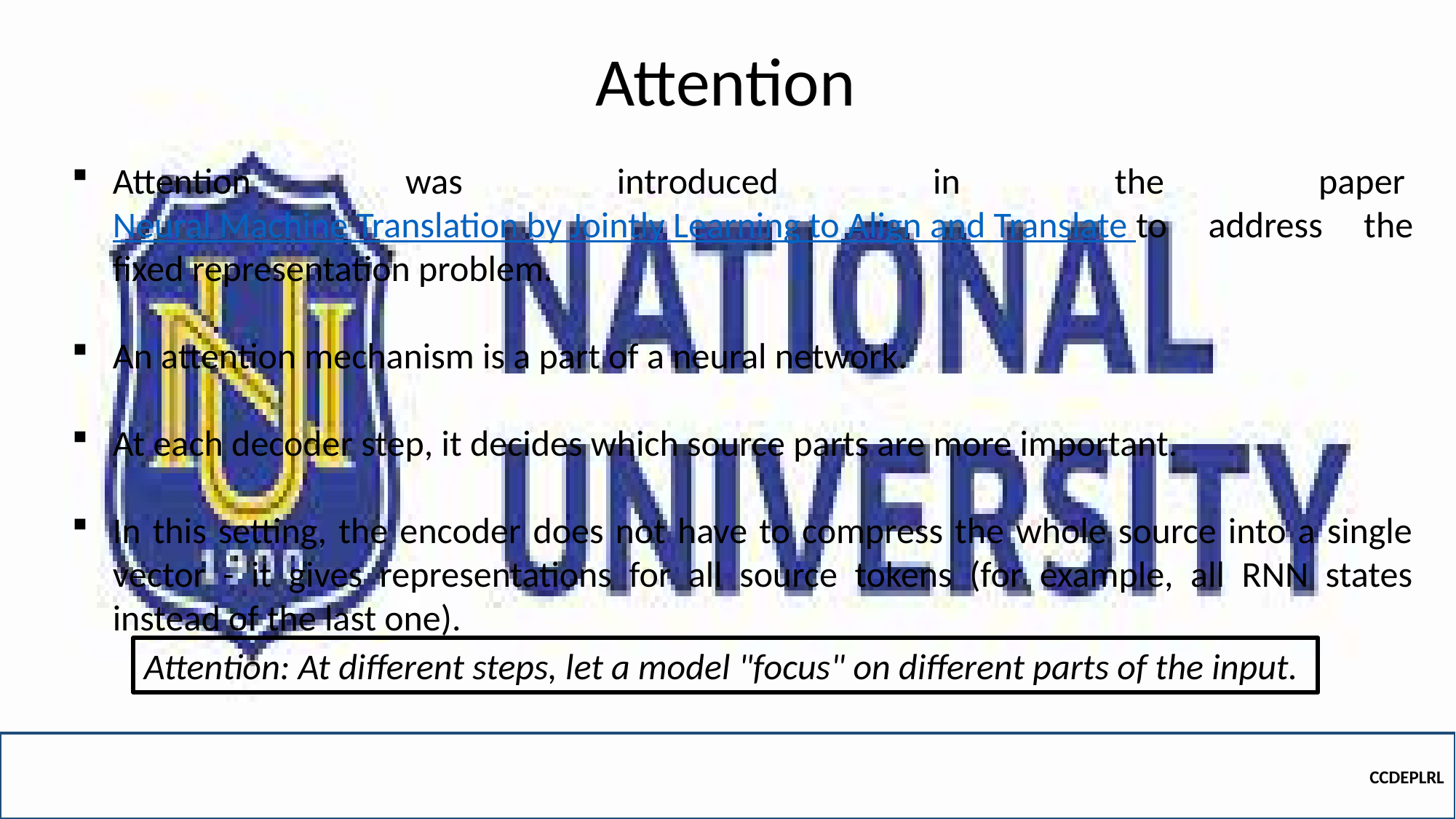

# Attention

Attention was introduced in the paper Neural Machine Translation by Jointly Learning to Align and Translate to address the fixed representation problem.

An attention mechanism is a part of a neural network.

At each decoder step, it decides which source parts are more important.

In this setting, the encoder does not have to compress the whole source into a single vector - it gives representations for all source tokens (for example, all RNN states instead of the last one).
Attention: At different steps, let a model "focus" on different parts of the input.
CCDEPLRL